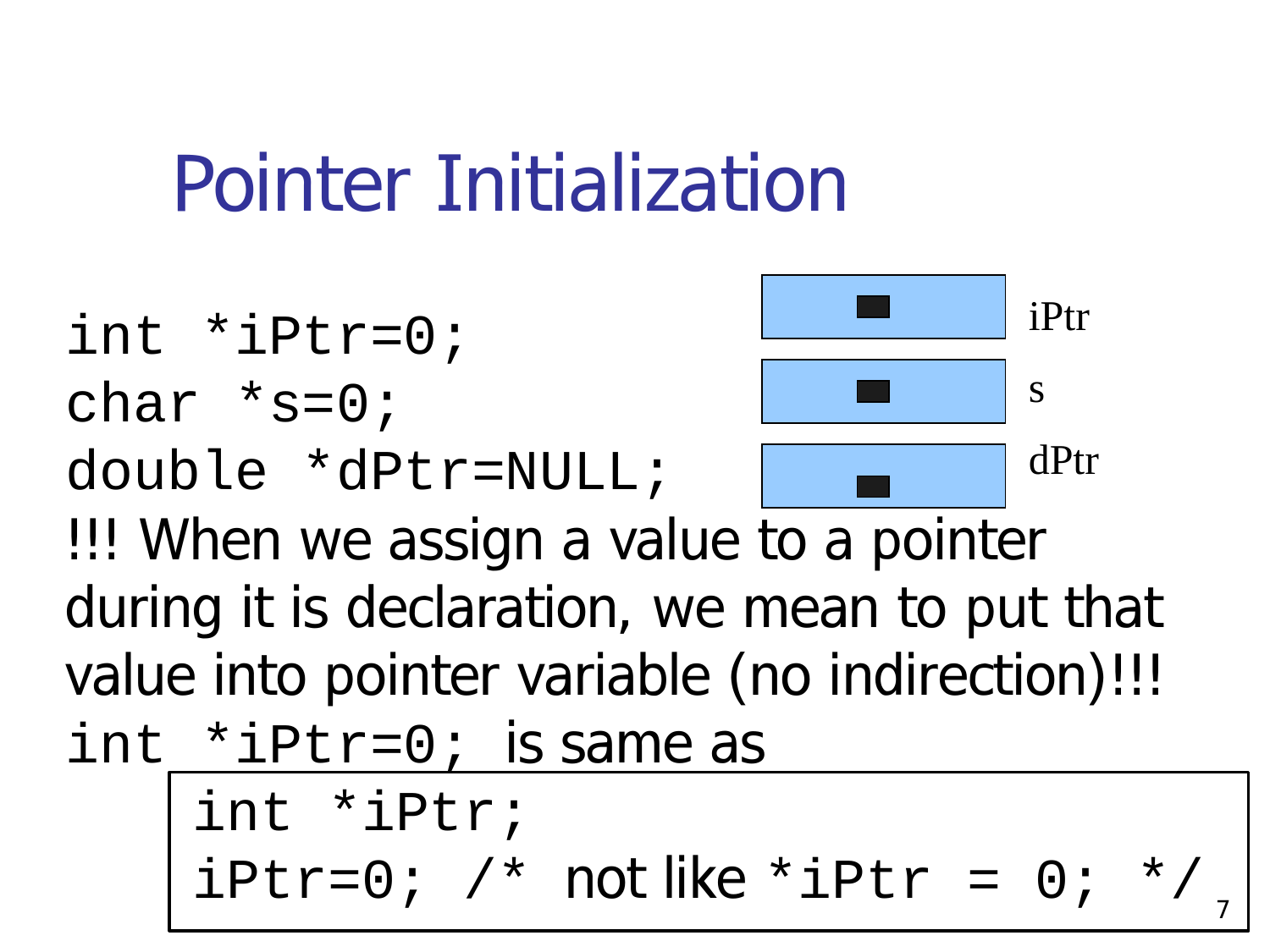

# Pointer Initialization

iPtr
s
dPtr
int *iPtr=0;
char *s=0;
double *dPtr=NULL;

!!! When we assign a value to a pointer during it is declaration, we mean to put that value into pointer variable (no indirection)!!!
int *iPtr=0; is same as
	int *iPtr;
	iPtr=0; /* not like *iPtr = 0; */

7